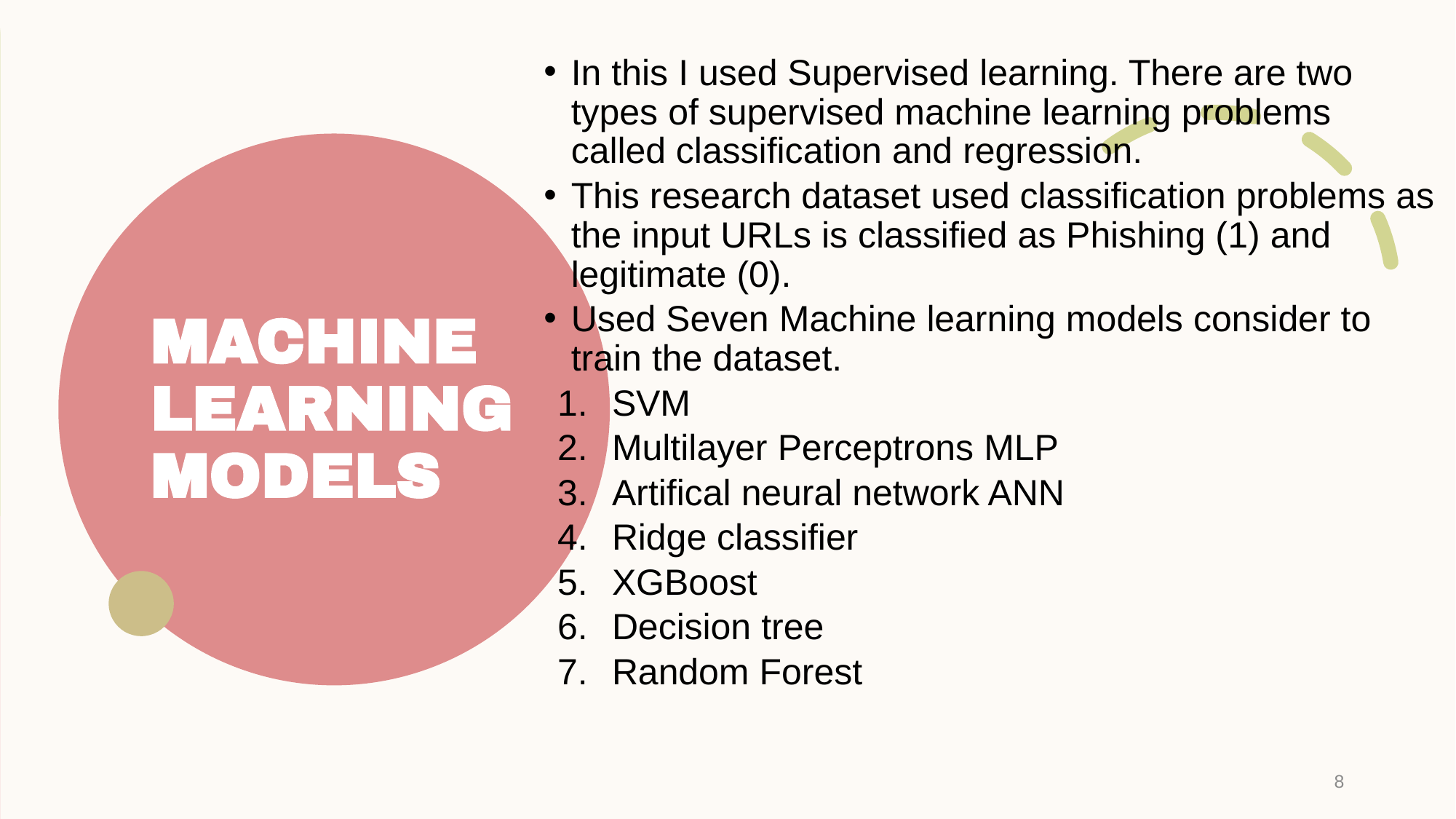

In this I used Supervised learning. There are two types of supervised machine learning problems called classification and regression.
This research dataset used classification problems as the input URLs is classified as Phishing (1) and legitimate (0).
Used Seven Machine learning models consider to train the dataset.
SVM
Multilayer Perceptrons MLP
Artifical neural network ANN
Ridge classifier
XGBoost
Decision tree
Random Forest

# Machine learning Models

8